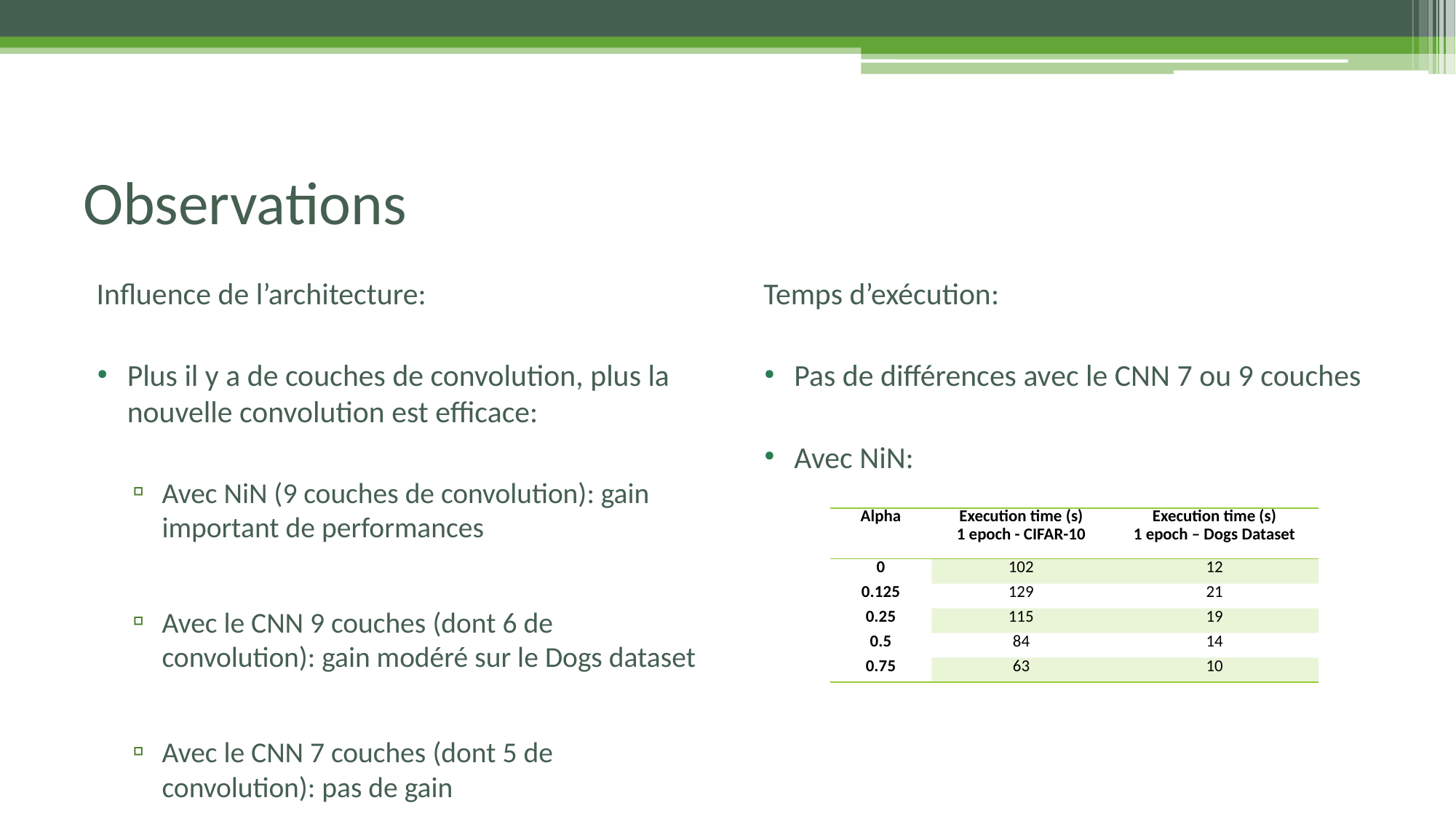

# Observations
Influence de l’architecture:

Plus il y a de couches de convolution, plus la nouvelle convolution est efficace:

Avec NiN (9 couches de convolution): gain important de performances

Avec le CNN 9 couches (dont 6 de convolution): gain modéré sur le Dogs dataset

Avec le CNN 7 couches (dont 5 de convolution): pas de gain
Temps d’exécution:

Pas de différences avec le CNN 7 ou 9 couches

Avec NiN:

| Alpha | Execution time (s) 1 epoch - CIFAR-10 | Execution time (s) 1 epoch – Dogs Dataset |
| --- | --- | --- |
| 0 | 102 | 12 |
| 0.125 | 129 | 21 |
| 0.25 | 115 | 19 |
| 0.5 | 84 | 14 |
| 0.75 | 63 | 10 |